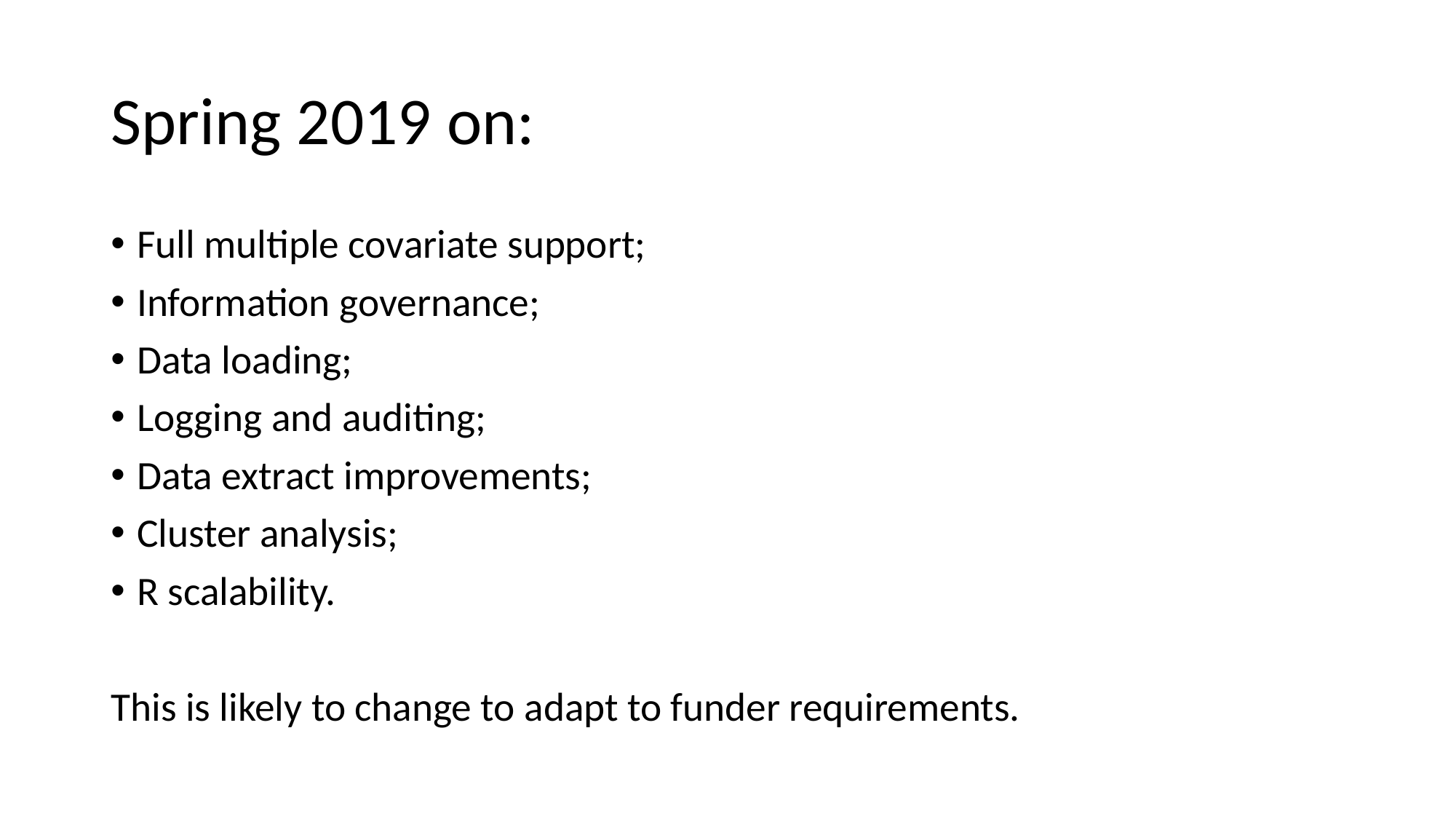

# Spring 2019 on:
Full multiple covariate support;
Information governance;
Data loading;
Logging and auditing;
Data extract improvements;
Cluster analysis;
R scalability.

This is likely to change to adapt to funder requirements.